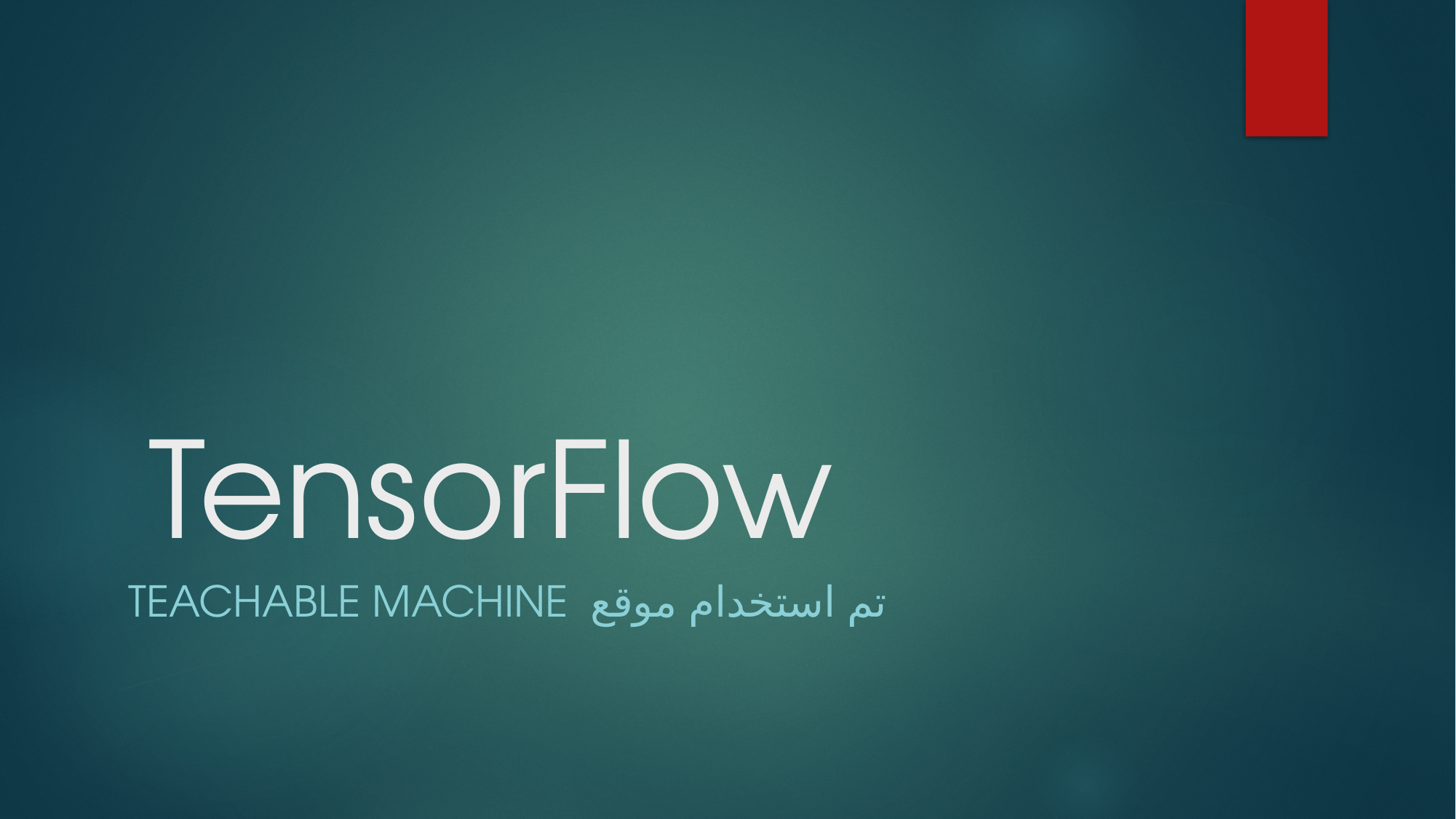

# TensorFlow
تم استخدام موقع  teachable machine